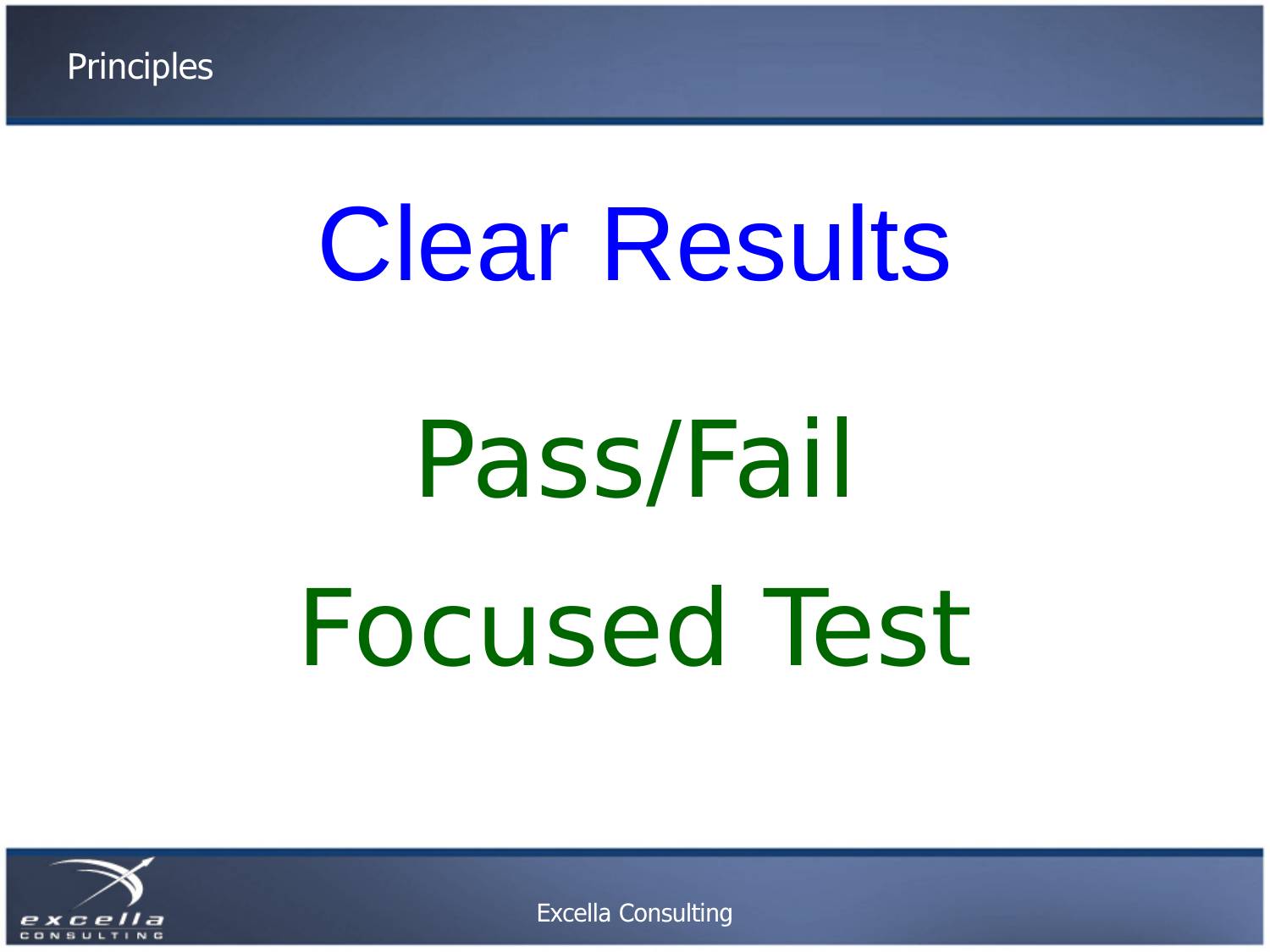

# Principles
Clear Results
Pass/Fail
Focused Test